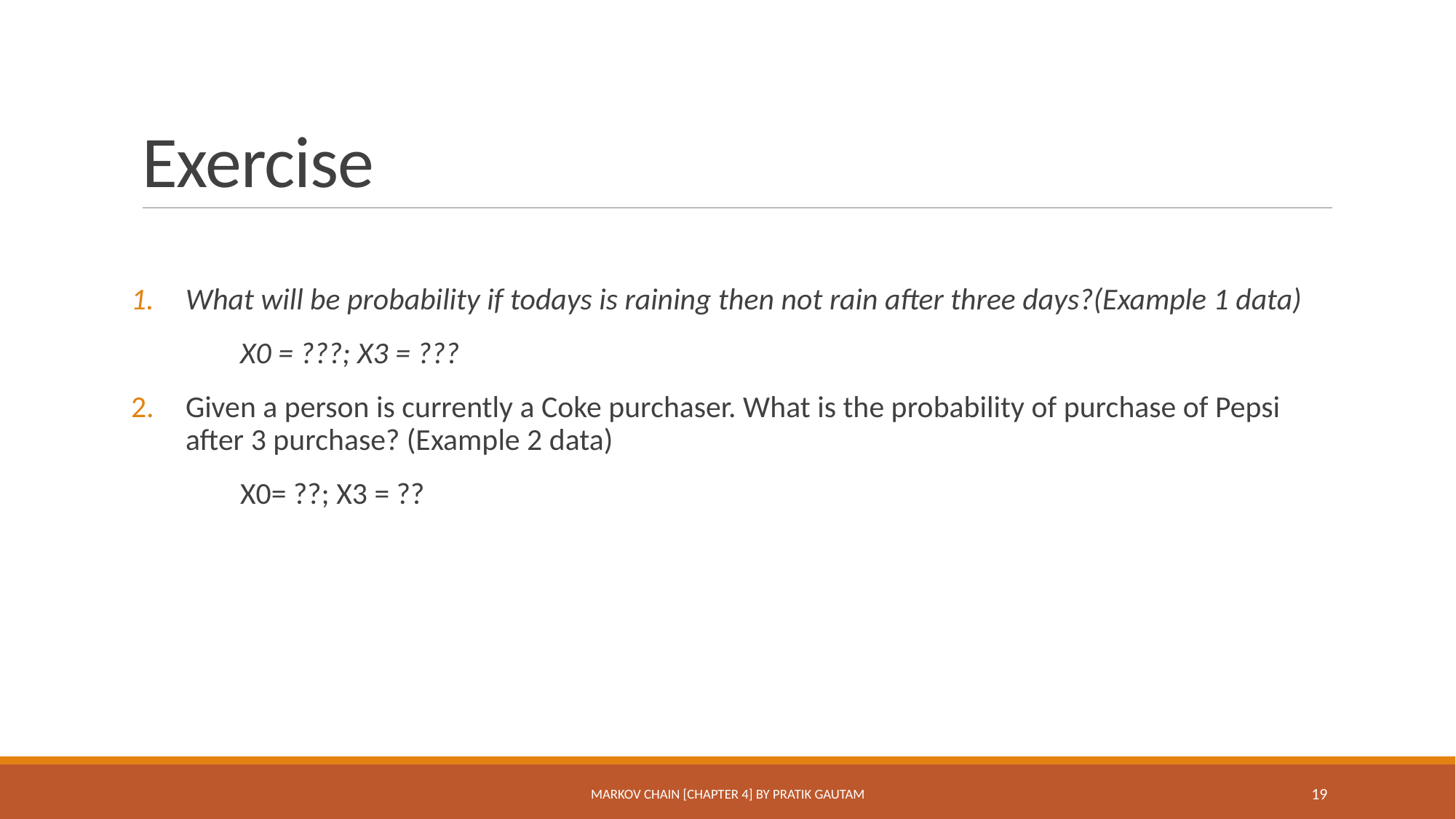

# Exercise

What will be probability if todays is raining then not rain after three days?(Example 1 data)
	X0 = ???; X3 = ???
Given a person is currently a Coke purchaser. What is the probability of purchase of Pepsi after 3 purchase? (Example 2 data)
	X0= ??; X3 = ??
MARKOV CHAIN [Chapter 4] By Pratik Gautam
19